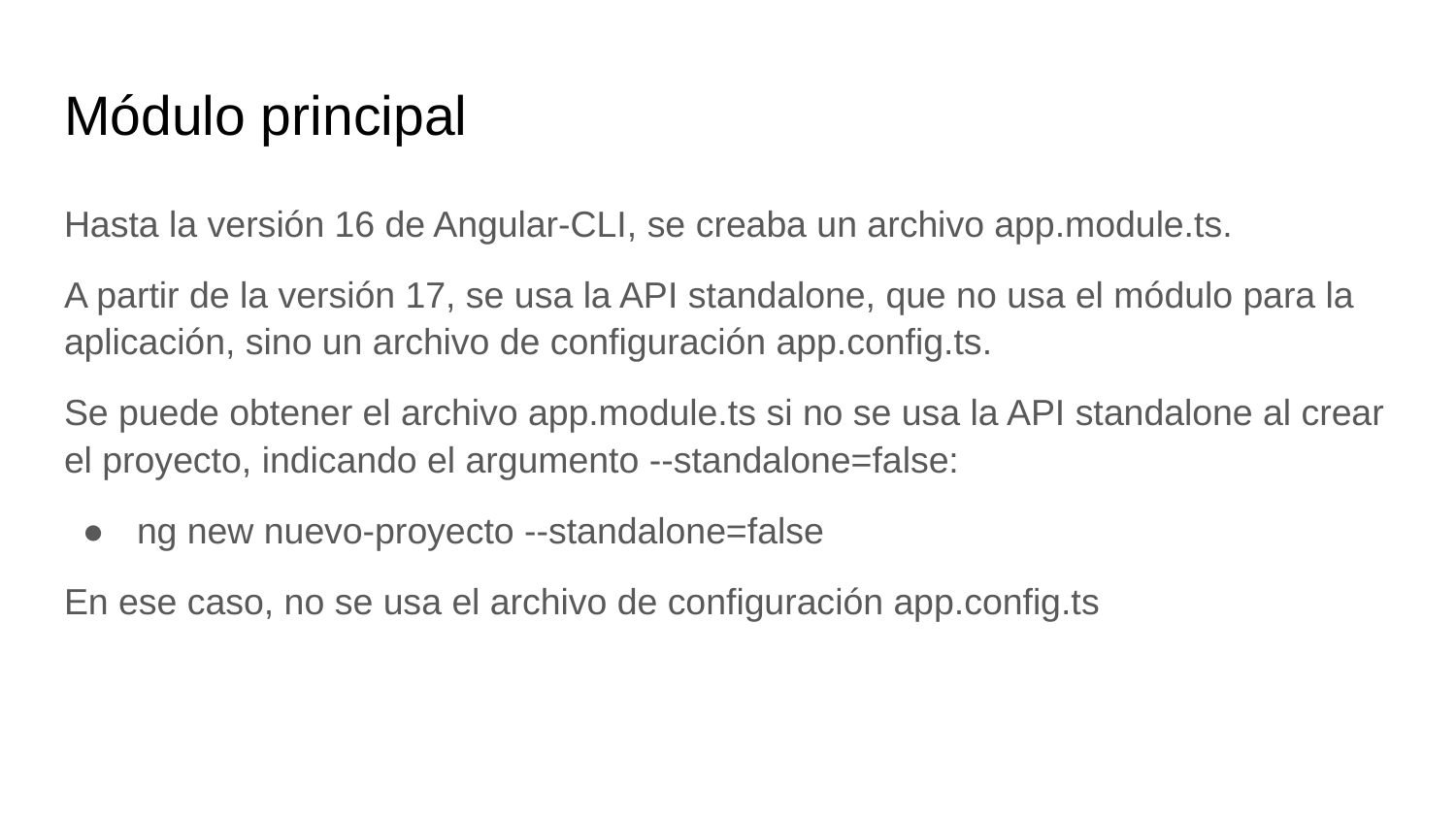

# Módulo principal
Hasta la versión 16 de Angular-CLI, se creaba un archivo app.module.ts.
A partir de la versión 17, se usa la API standalone, que no usa el módulo para la aplicación, sino un archivo de configuración app.config.ts.
Se puede obtener el archivo app.module.ts si no se usa la API standalone al crear el proyecto, indicando el argumento --standalone=false:
ng new nuevo-proyecto --standalone=false
En ese caso, no se usa el archivo de configuración app.config.ts